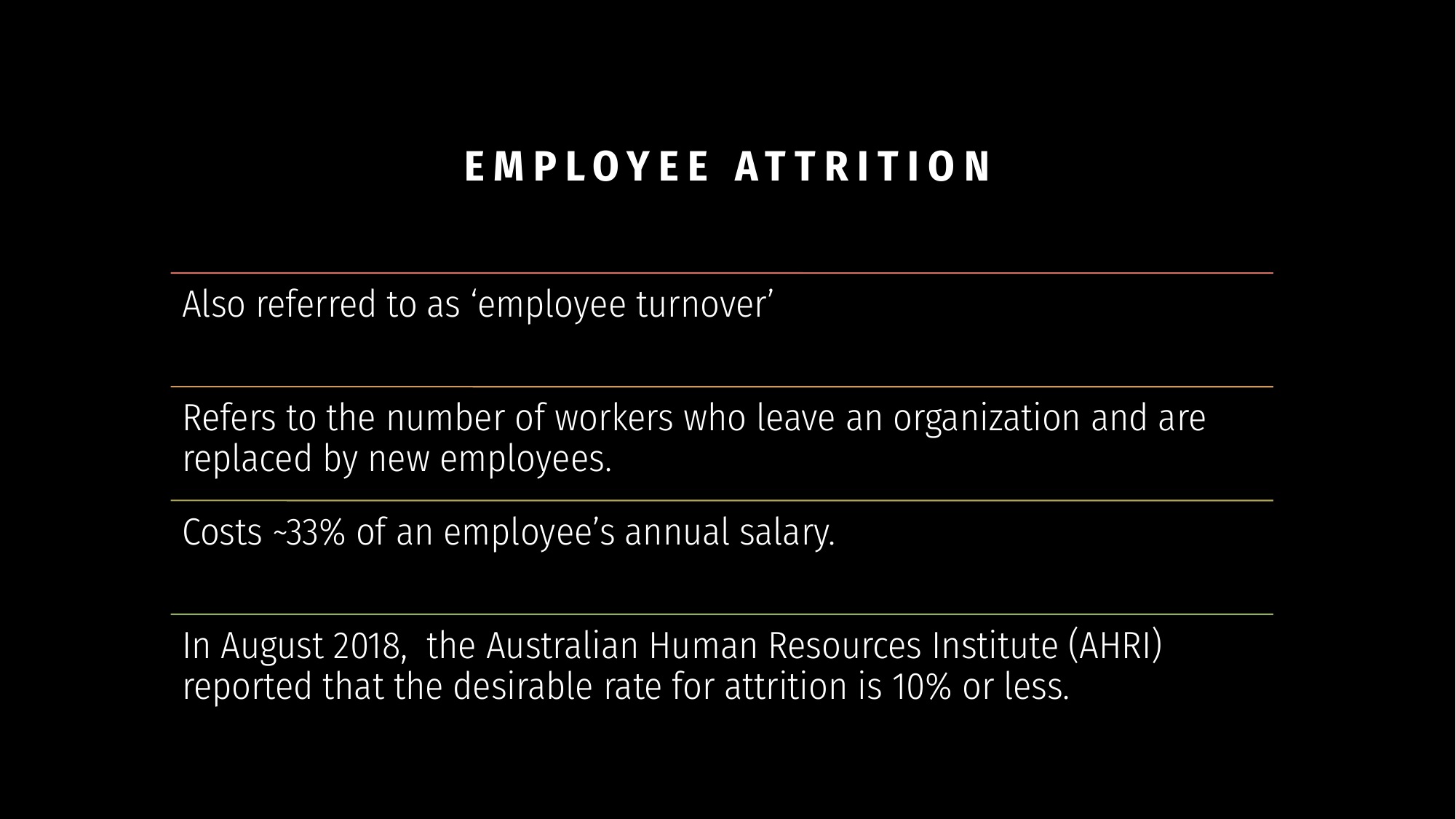

# Employee attrition
Also referred to as ‘employee turnover’
Refers to the number of workers who leave an organization and are replaced by new employees.
Costs ~33% of an employee’s annual salary.
In August 2018,  the Australian Human Resources Institute (AHRI) reported that the desirable rate for attrition is 10% or less.